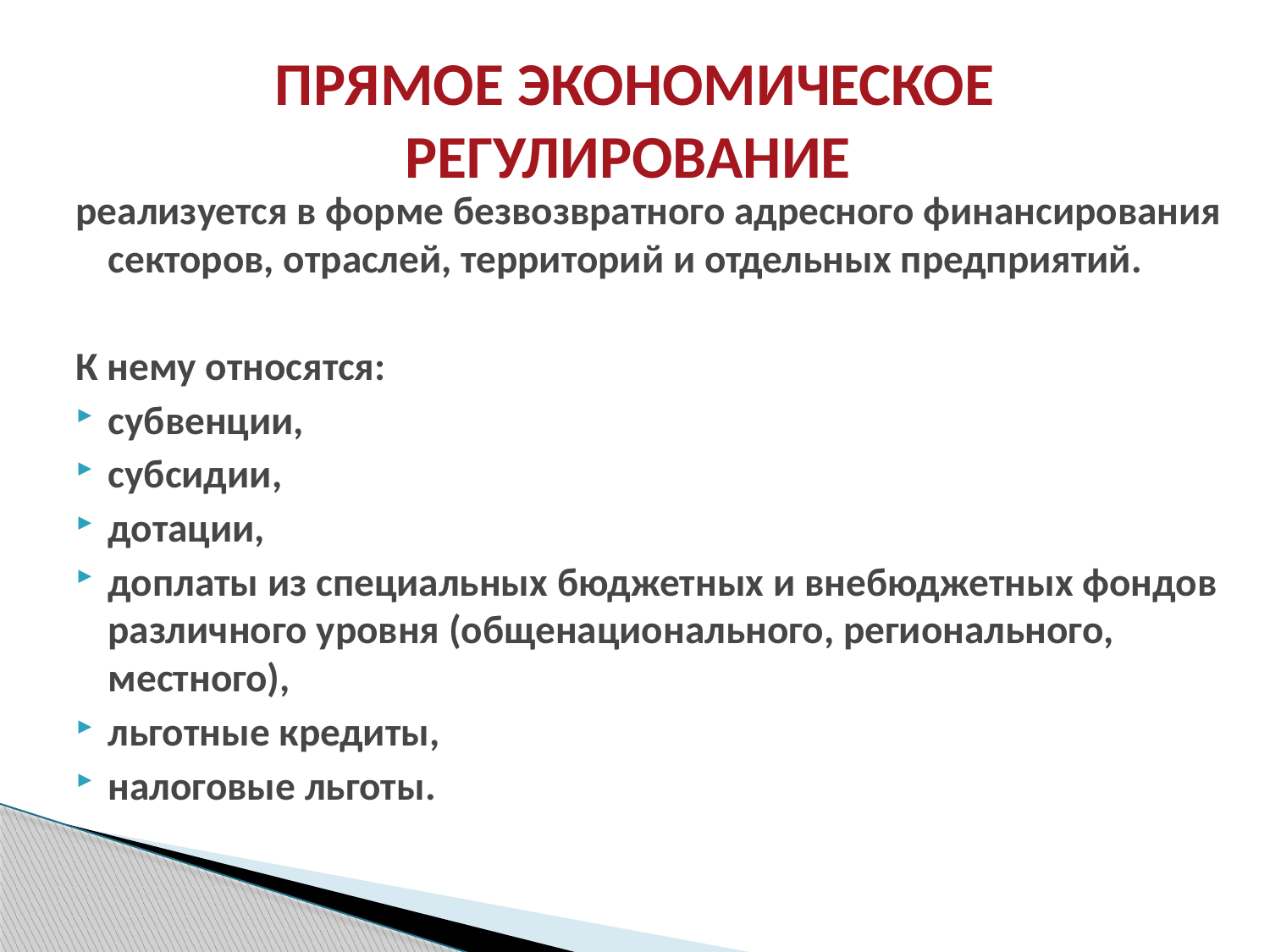

# ПРЯМОЕ ЭКОНОМИЧЕСКОЕ РЕГУЛИРОВАНИЕ
реализуется в форме безвозвратного адресного финансирования секторов, отраслей, территорий и отдельных предприятий.

К нему относятся:
субвенции,
субсидии,
дотации,
доплаты из специальных бюджетных и внебюджетных фондов различного уровня (общенационального, регионального, местного),
льготные кредиты,
налоговые льготы.